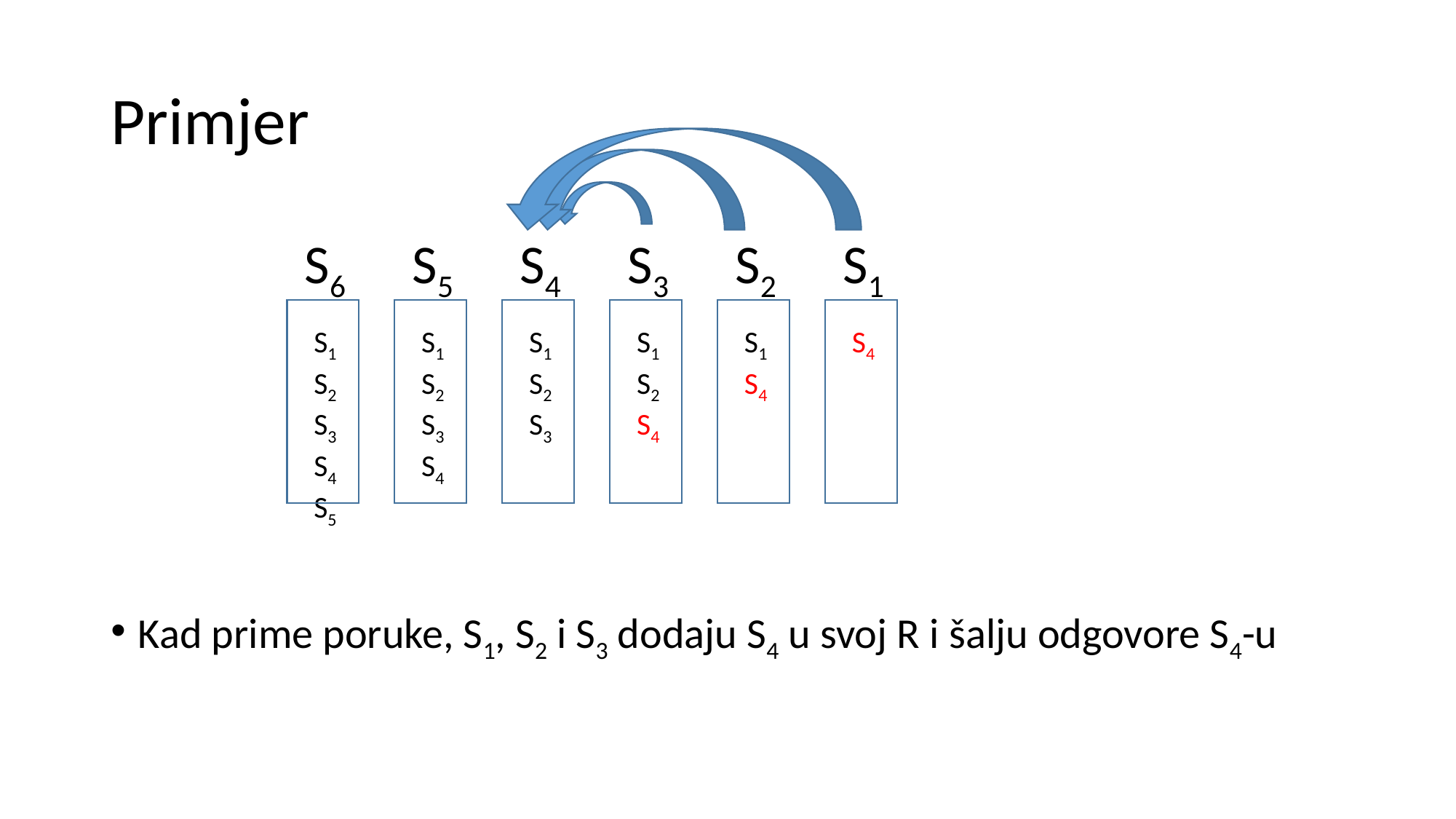

# Primjer

S6
S1
S2
S3
S4
S5

S5
S1
S2
S3
S4

S4
S1
S2
S3

S3
S1
S2
S4

S2
S1
S4

S1
S4

Kad prime poruke, S1, S2 i S3 dodaju S4 u svoj R i šalju odgovore S4-u